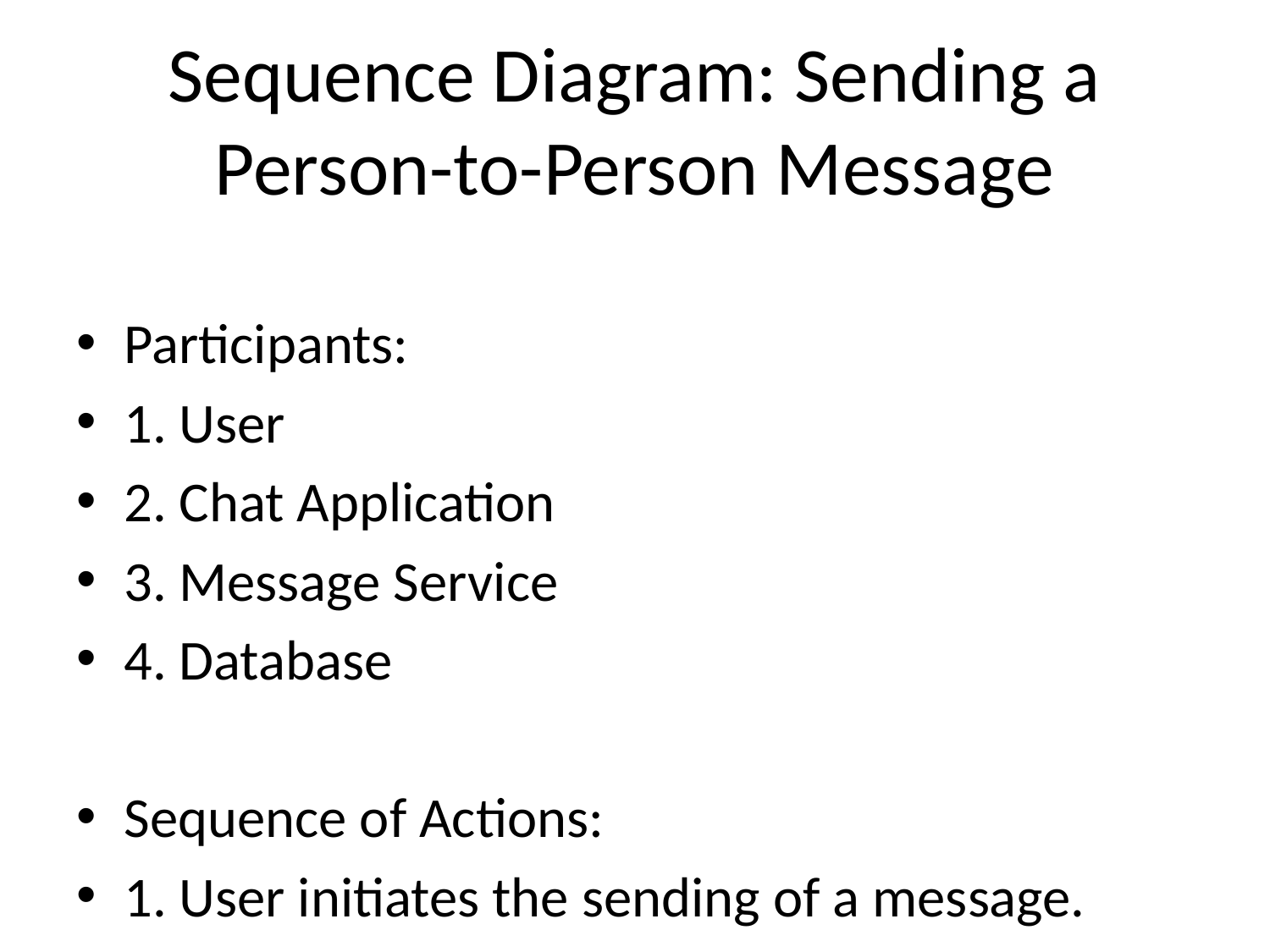

# Sequence Diagram: Sending a Person-to-Person Message

Participants:
1. User
2. Chat Application
3. Message Service
4. Database

Sequence of Actions:
1. User initiates the sending of a message.
2. Chat Application processes the request.
3. Chat Application sends the message data to Message Service.
4. Message Service stores the message in the Database.
5. Message Service sends a confirmation back to Chat Application.
6. Chat Application confirms the message is sent to User.